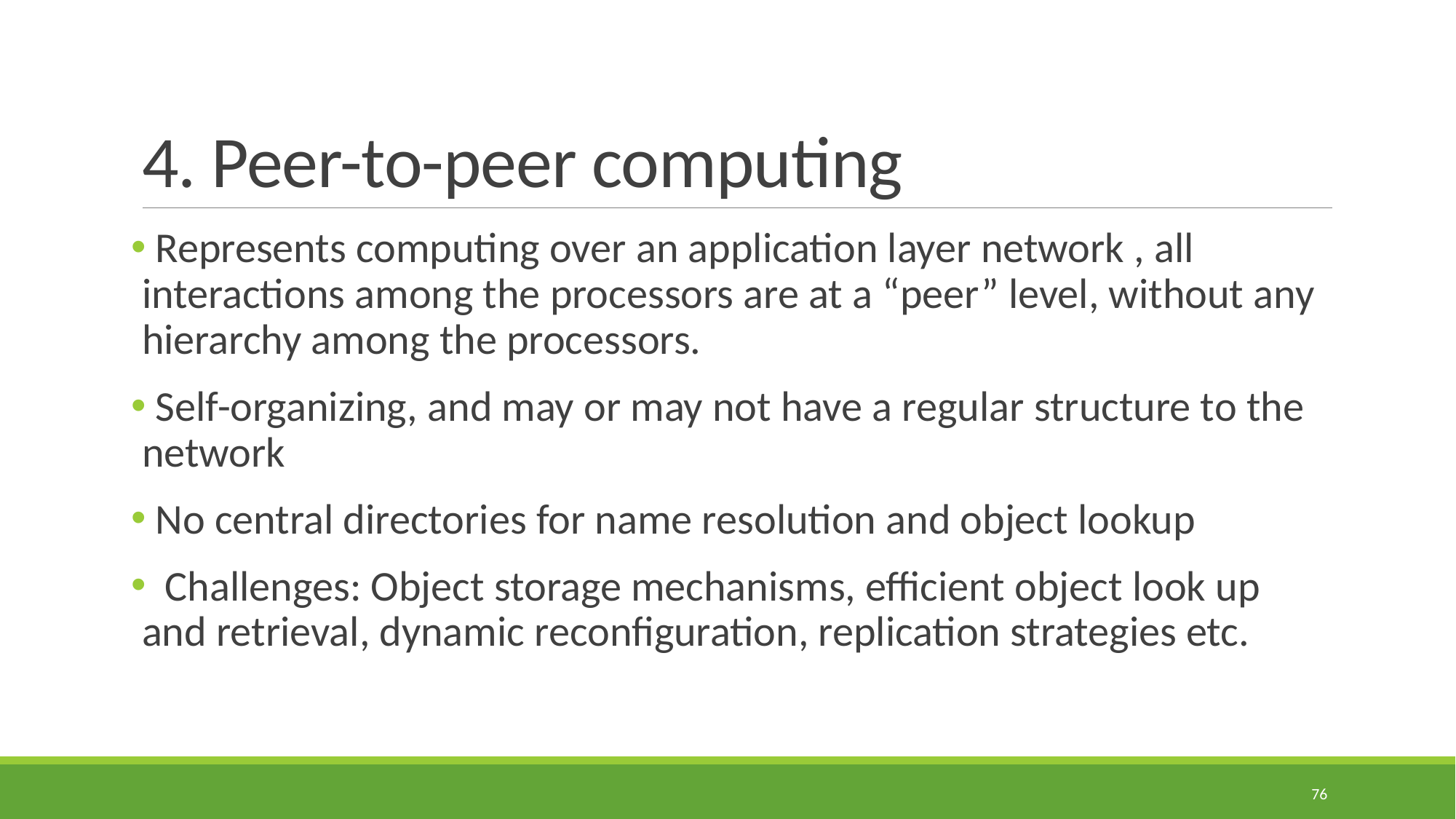

# 4. Peer-to-peer computing
 Represents computing over an application layer network , all interactions among the processors are at a “peer” level, without any hierarchy among the processors.
 Self-organizing, and may or may not have a regular structure to the network
 No central directories for name resolution and object lookup
  Challenges: Object storage mechanisms, efficient object look up and retrieval, dynamic reconfiguration, replication strategies etc.
76